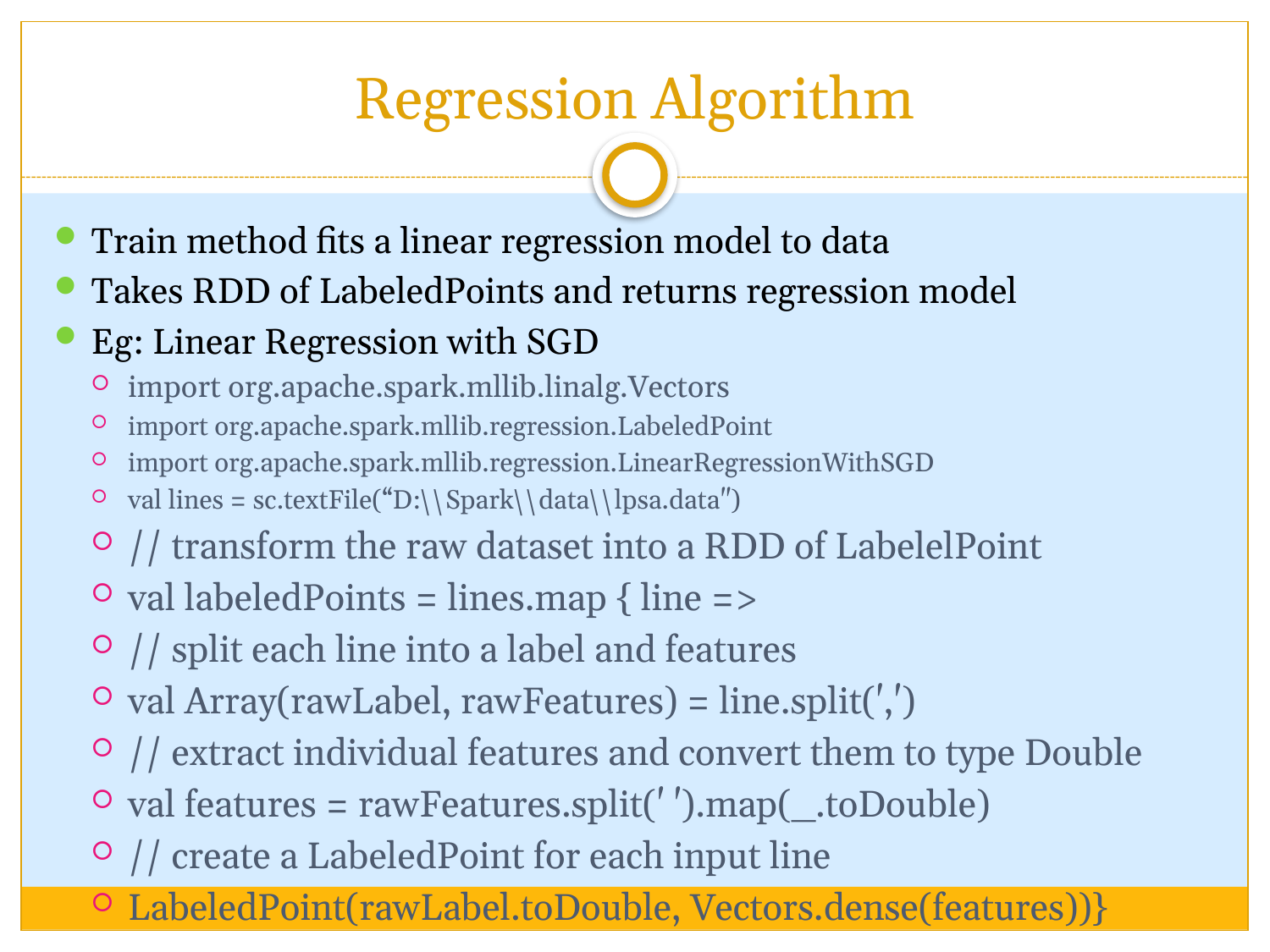

# Regression Algorithm
Train method fits a linear regression model to data
Takes RDD of LabeledPoints and returns regression model
Eg: Linear Regression with SGD
import org.apache.spark.mllib.linalg.Vectors
import org.apache.spark.mllib.regression.LabeledPoint
import org.apache.spark.mllib.regression.LinearRegressionWithSGD
val lines = sc.textFile(“D:\\Spark\\data\\lpsa.data")
// transform the raw dataset into a RDD of LabelelPoint
val labeledPoints = lines.map { line =>
// split each line into a label and features
val Array(rawLabel, rawFeatures) = line.split(',')
// extract individual features and convert them to type Double
val features = rawFeatures.split(' ').map(_.toDouble)
// create a LabeledPoint for each input line
LabeledPoint(rawLabel.toDouble, Vectors.dense(features))}